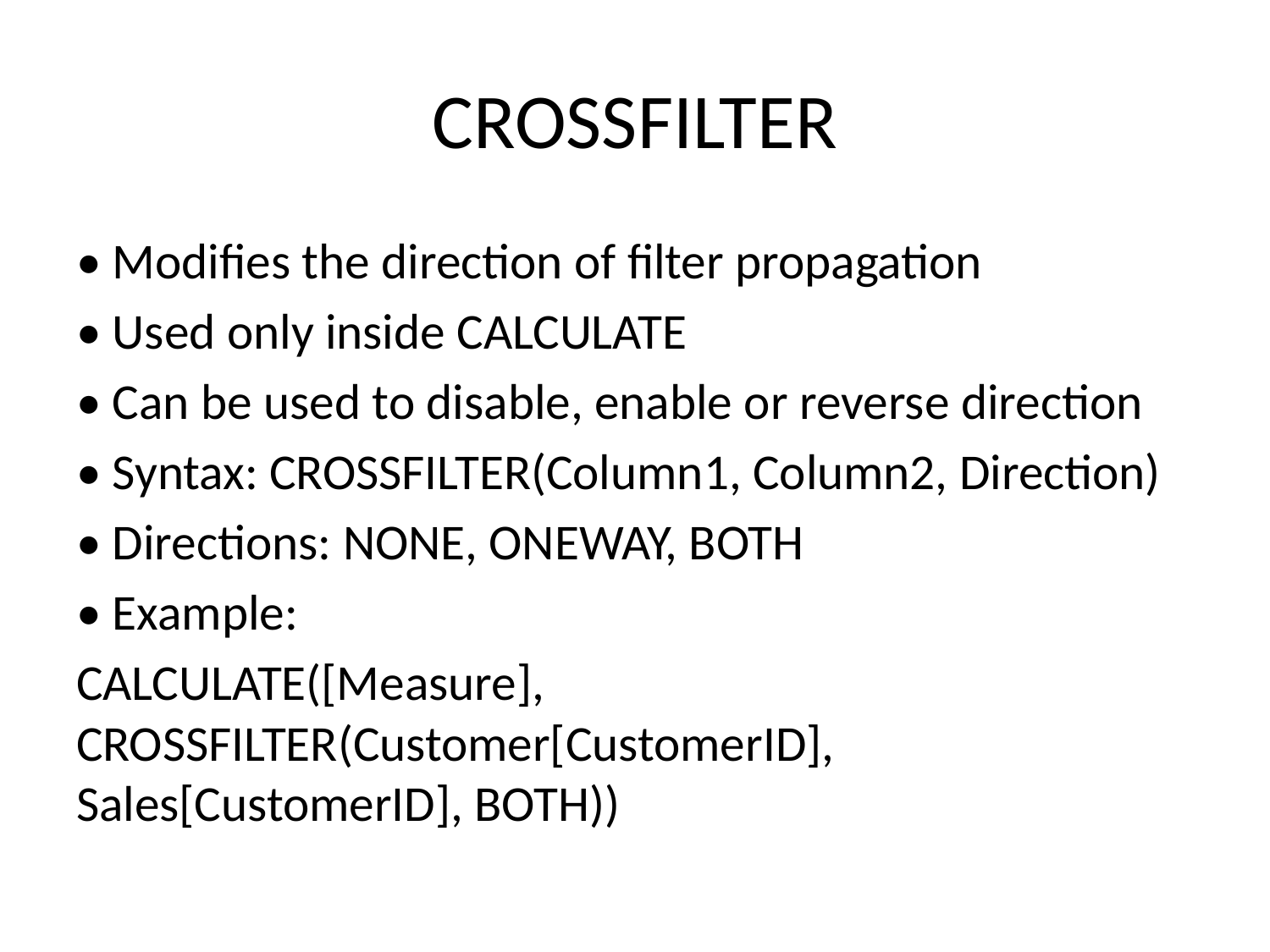

# CROSSFILTER
• Modifies the direction of filter propagation
• Used only inside CALCULATE
• Can be used to disable, enable or reverse direction
• Syntax: CROSSFILTER(Column1, Column2, Direction)
• Directions: NONE, ONEWAY, BOTH
• Example:
CALCULATE([Measure], CROSSFILTER(Customer[CustomerID], Sales[CustomerID], BOTH))